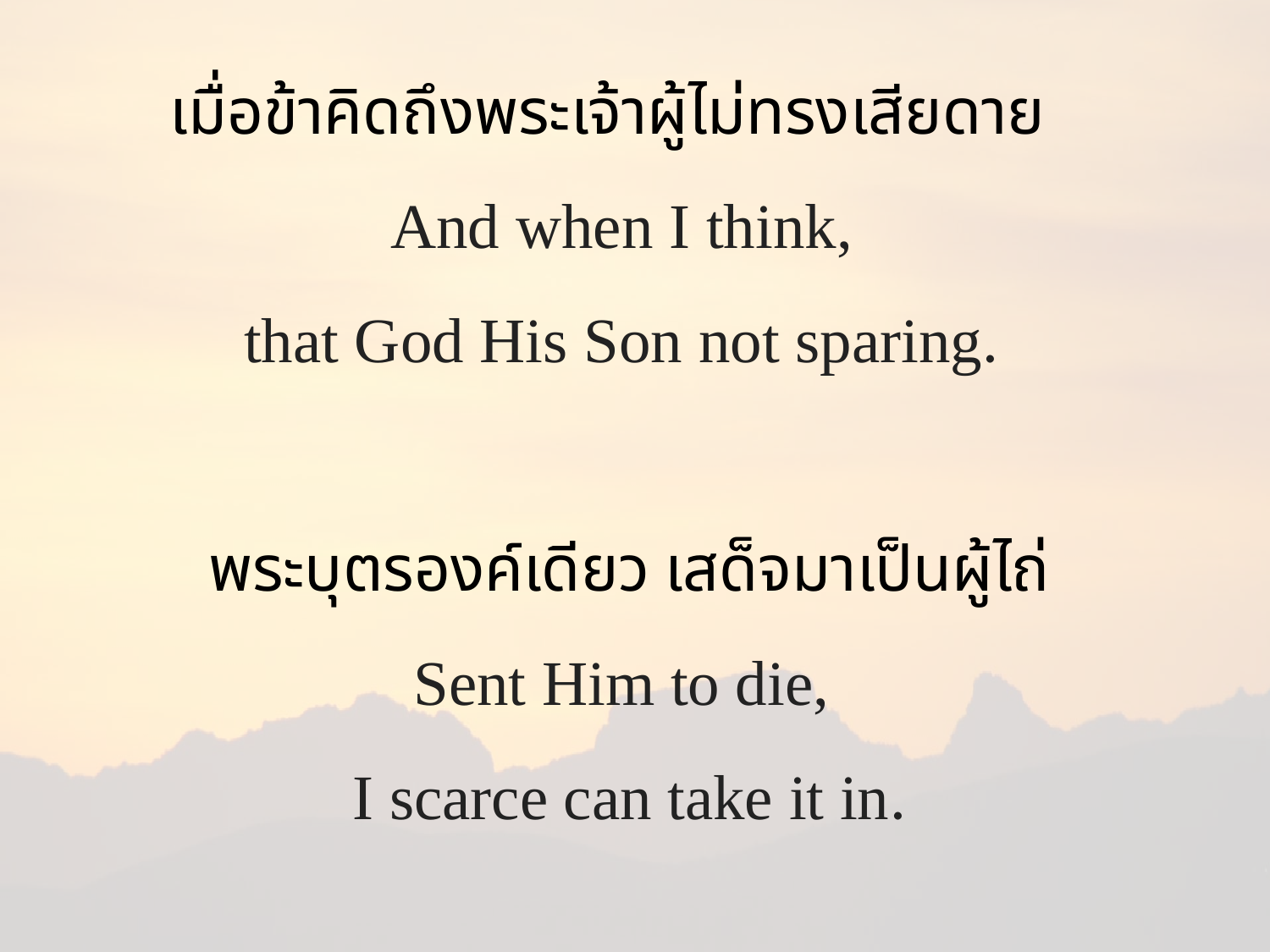

เมื่อข้าคิดถึงพระเจ้าผู้ไม่ทรงเสียดาย
And when I think,
that God His Son not sparing.

พระบุตรองค์เดียว เสด็จมาเป็นผู้ไถ่
Sent Him to die,
I scarce can take it in.